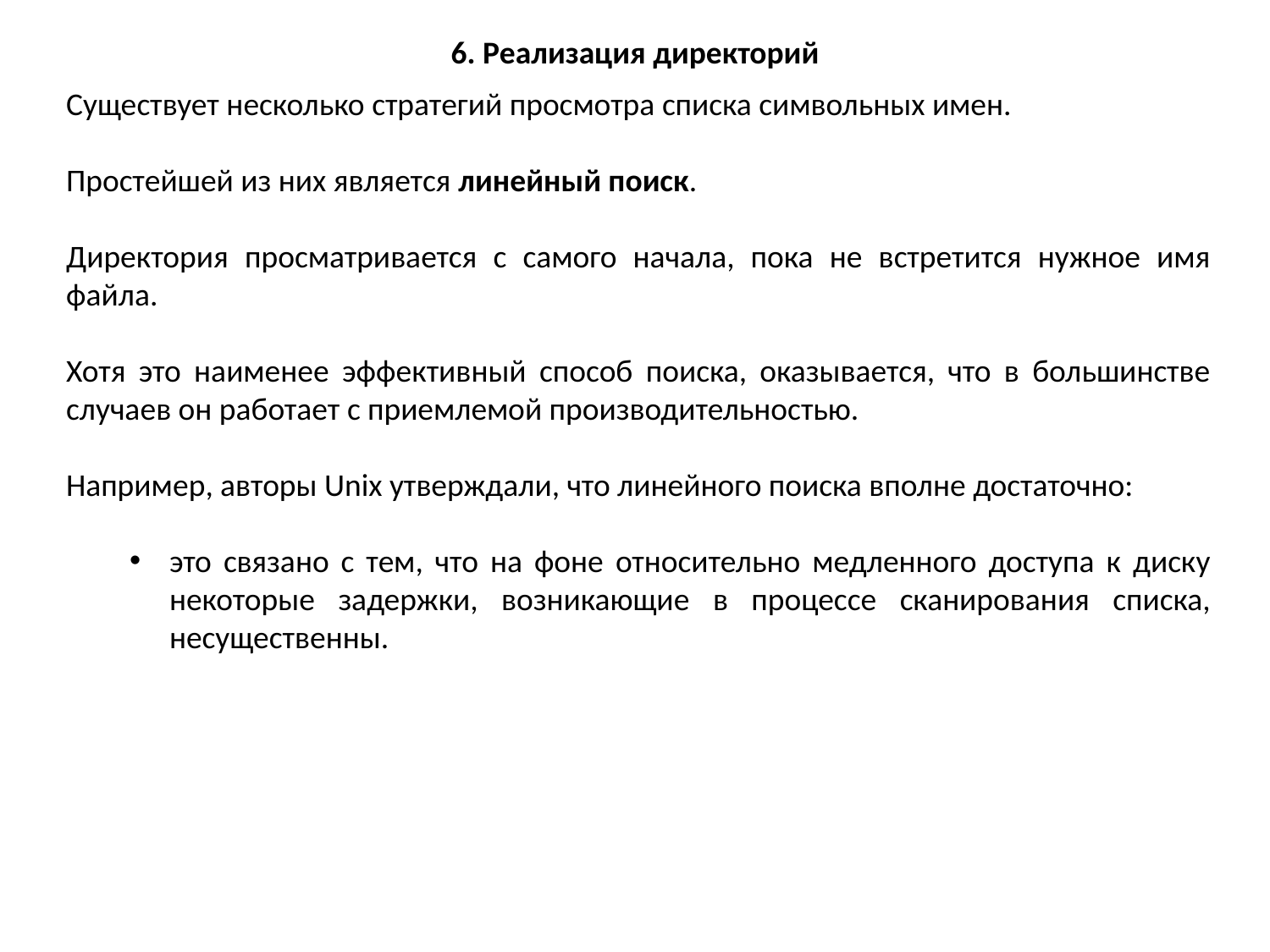

6. Реализация директорий
Существует несколько стратегий просмотра списка символьных имен.

Простейшей из них является линейный поиск.

Директория просматривается с самого начала, пока не встретится нужное имя файла.

Хотя это наименее эффективный способ поиска, оказывается, что в большинстве случаев он работает с приемлемой производительностью.

Например, авторы Unix утверждали, что линейного поиска вполне достаточно:

это связано с тем, что на фоне относительно медленного доступа к диску некоторые задержки, возникающие в процессе сканирования списка, несущественны.